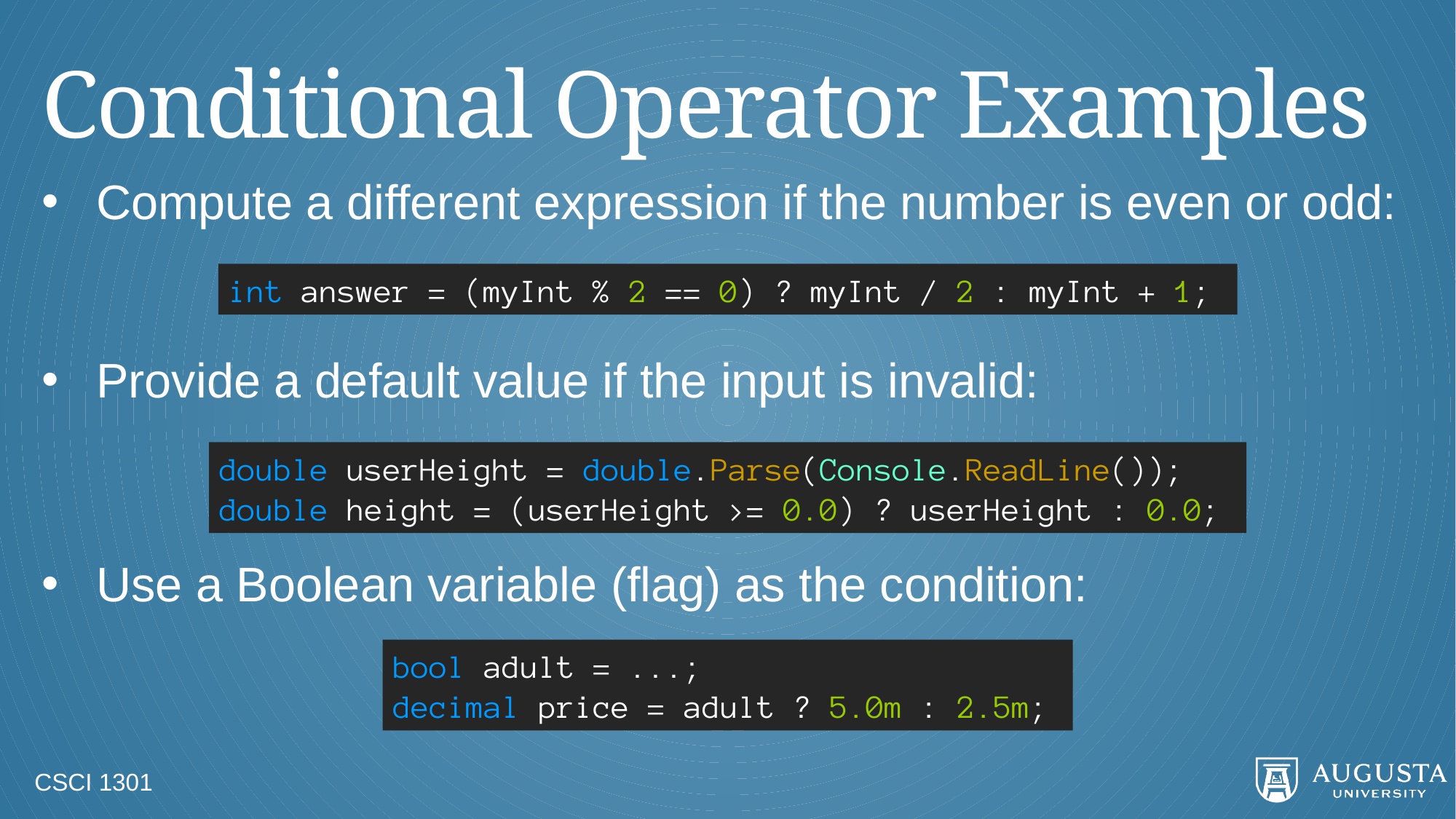

# Conditional Operator Examples
Compute a different expression if the number is even or odd:

Provide a default value if the input is invalid:

Use a Boolean variable (flag) as the condition:

int answer = (myInt % 2 == 0) ? myInt / 2 : myInt + 1;
double userHeight = double.Parse(Console.ReadLine());
double height = (userHeight >= 0.0) ? userHeight : 0.0;
bool adult = ...;
decimal price = adult ? 5.0m : 2.5m;
CSCI 1301